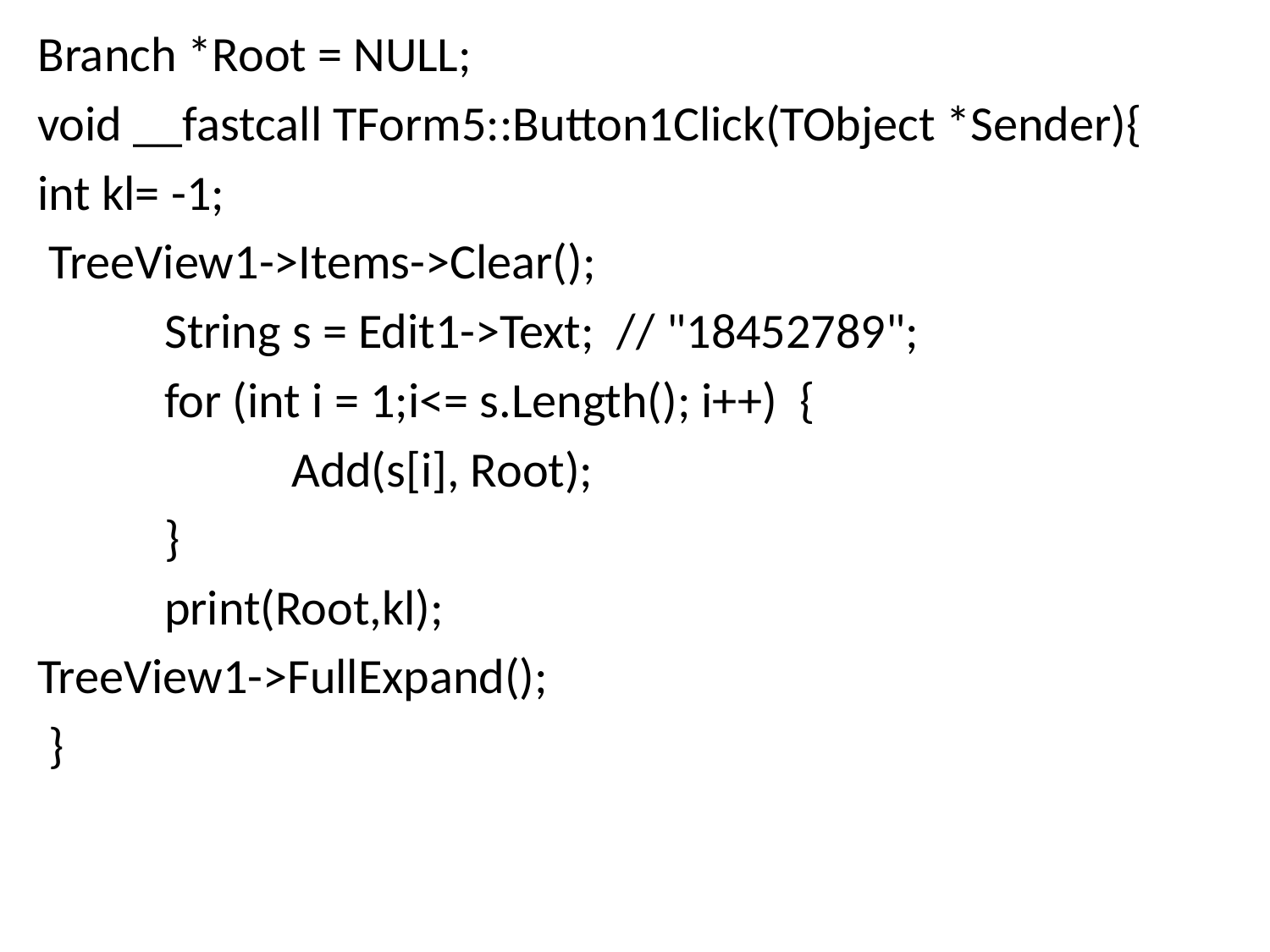

Branch *Root = NULL;
void __fastcall TForm5::Button1Click(TObject *Sender){
int kl= -1;
 TreeView1->Items->Clear();
 	String s = Edit1->Text;  // "18452789";
	for (int i = 1;i<= s.Length(); i++)	{
		Add(s[i], Root);
	}
 	print(Root,kl);
TreeView1->FullExpand();
 }